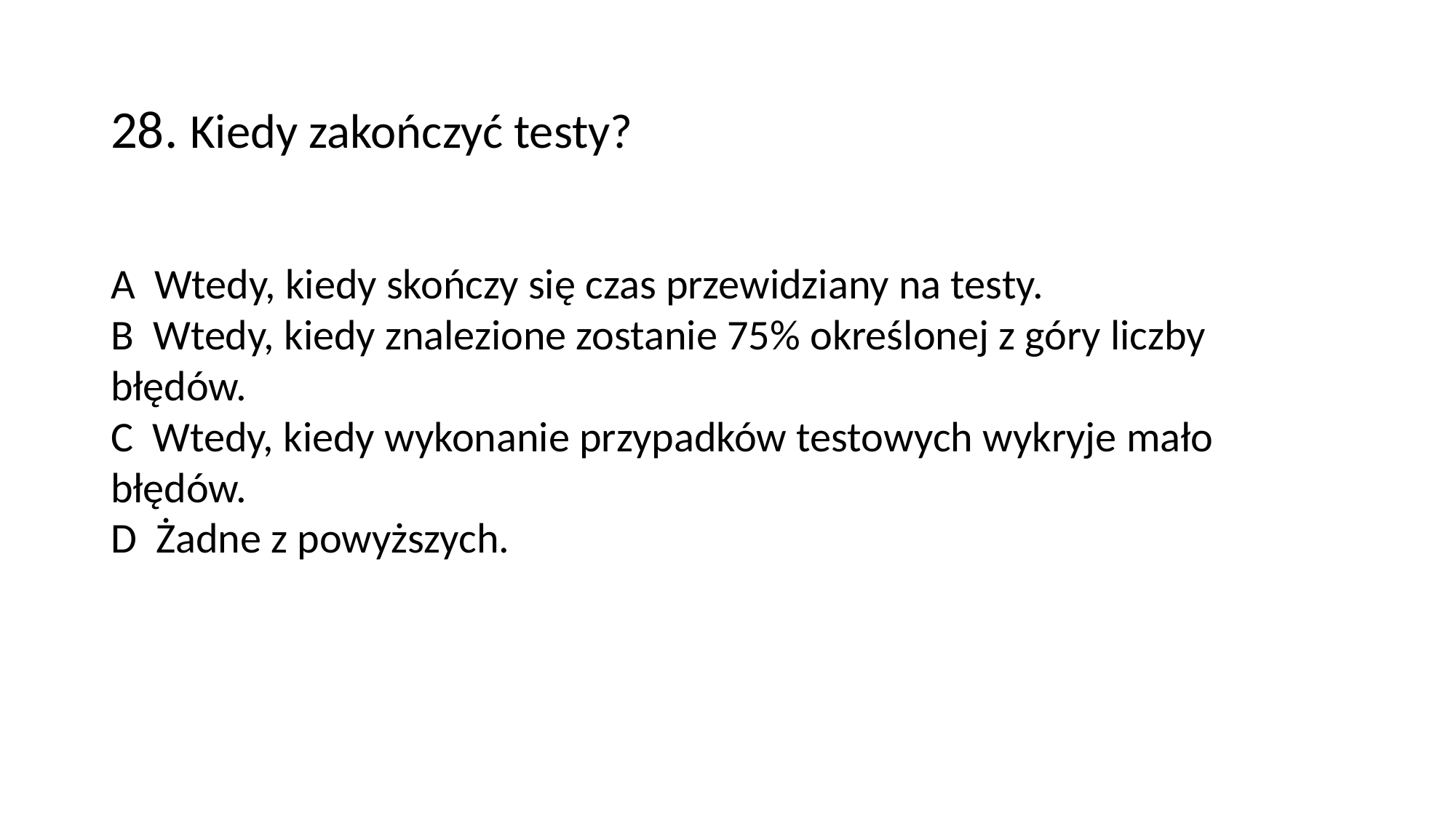

28. Kiedy zakończyć testy?

A  Wtedy, kiedy skończy się czas przewidziany na testy.
B  Wtedy, kiedy znalezione zostanie 75% określonej z góry liczby błędów.
C  Wtedy, kiedy wykonanie przypadków testowych wykryje mało błędów.
D  Żadne z powyższych.